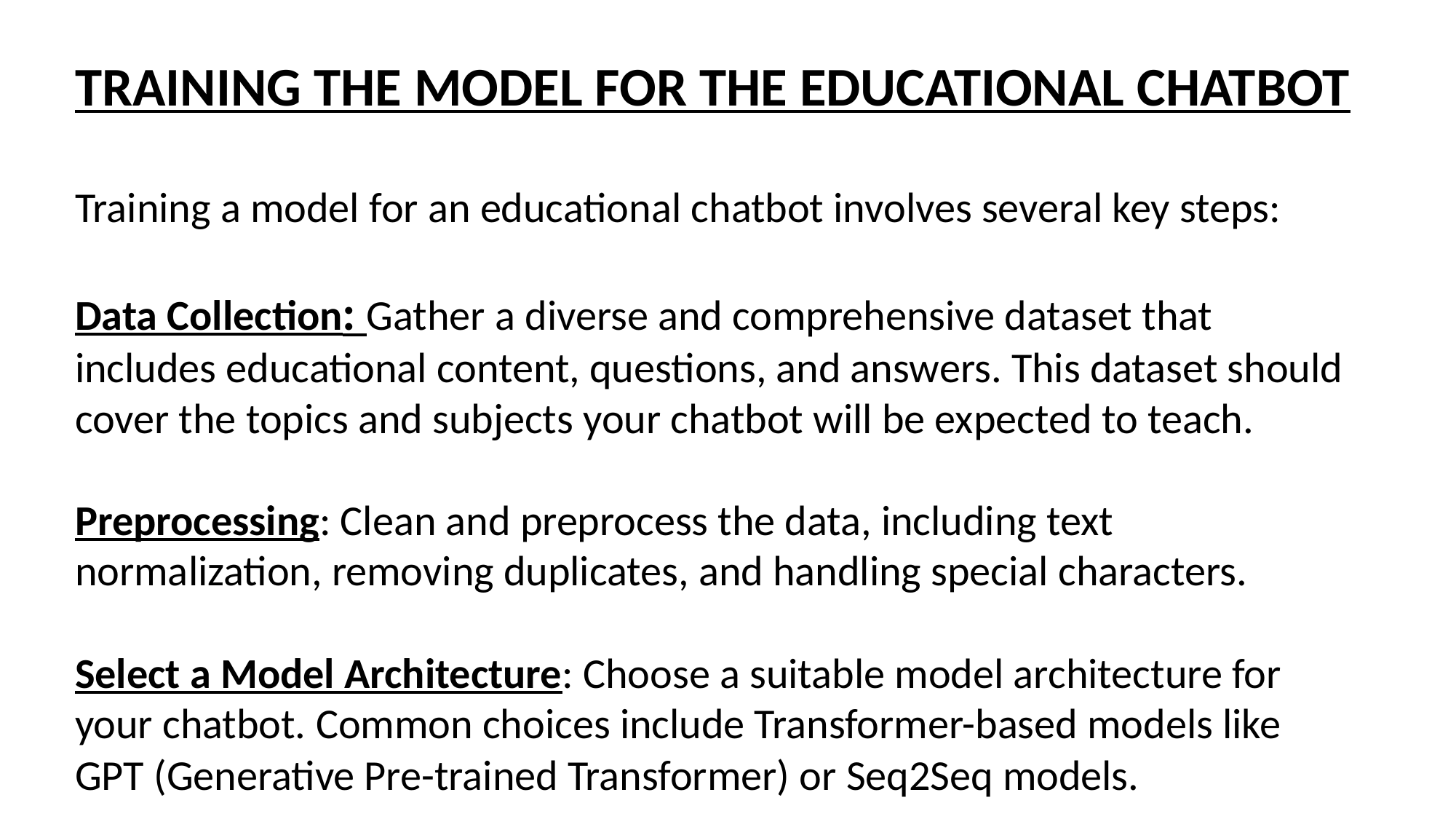

TRAINING THE MODEL FOR THE EDUCATIONAL CHATBOT
Training a model for an educational chatbot involves several key steps:

Data Collection: Gather a diverse and comprehensive dataset that includes educational content, questions, and answers. This dataset should cover the topics and subjects your chatbot will be expected to teach.

Preprocessing: Clean and preprocess the data, including text normalization, removing duplicates, and handling special characters.

Select a Model Architecture: Choose a suitable model architecture for your chatbot. Common choices include Transformer-based models like GPT (Generative Pre-trained Transformer) or Seq2Seq models.